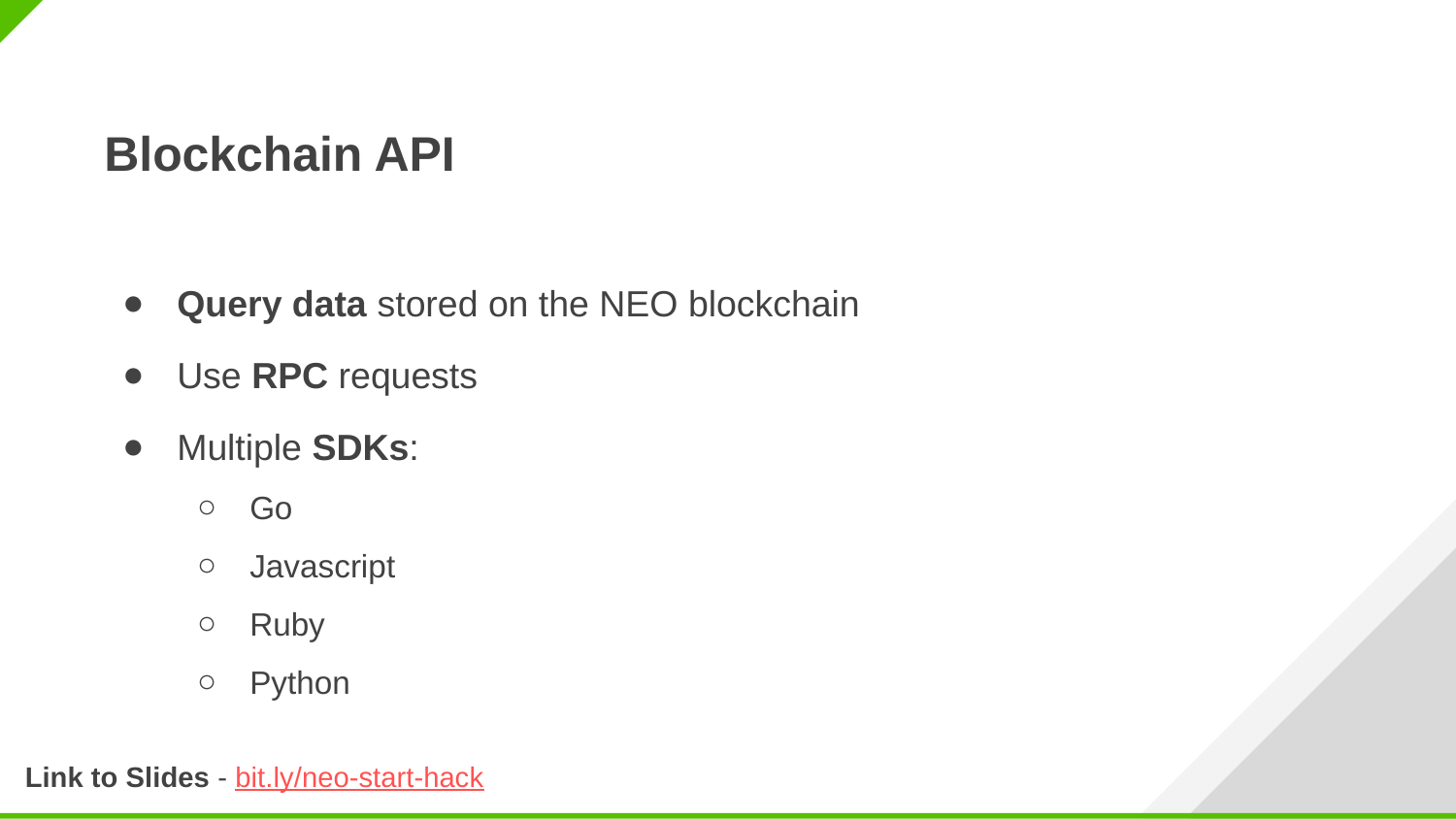

Blockchain API
Query data stored on the NEO blockchain
Use RPC requests
Multiple SDKs:
Go
Javascript
Ruby
Python

Link to Slides - bit.ly/neo-start-hack